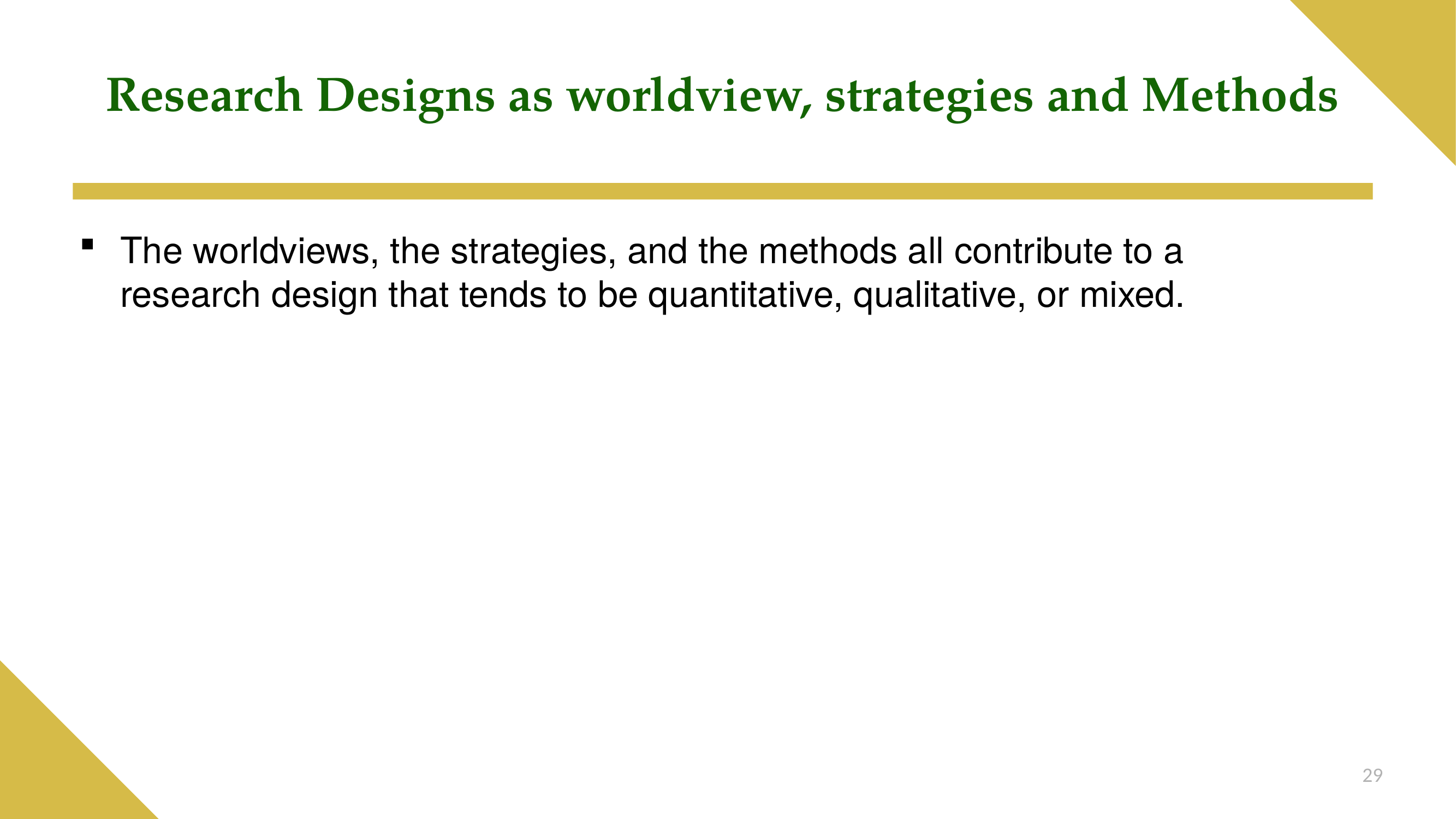

# Research Designs as worldview, strategies and Methods

The worldviews, the strategies, and the methods all contribute to a research design that tends to be quantitative, qualitative, or mixed.

29